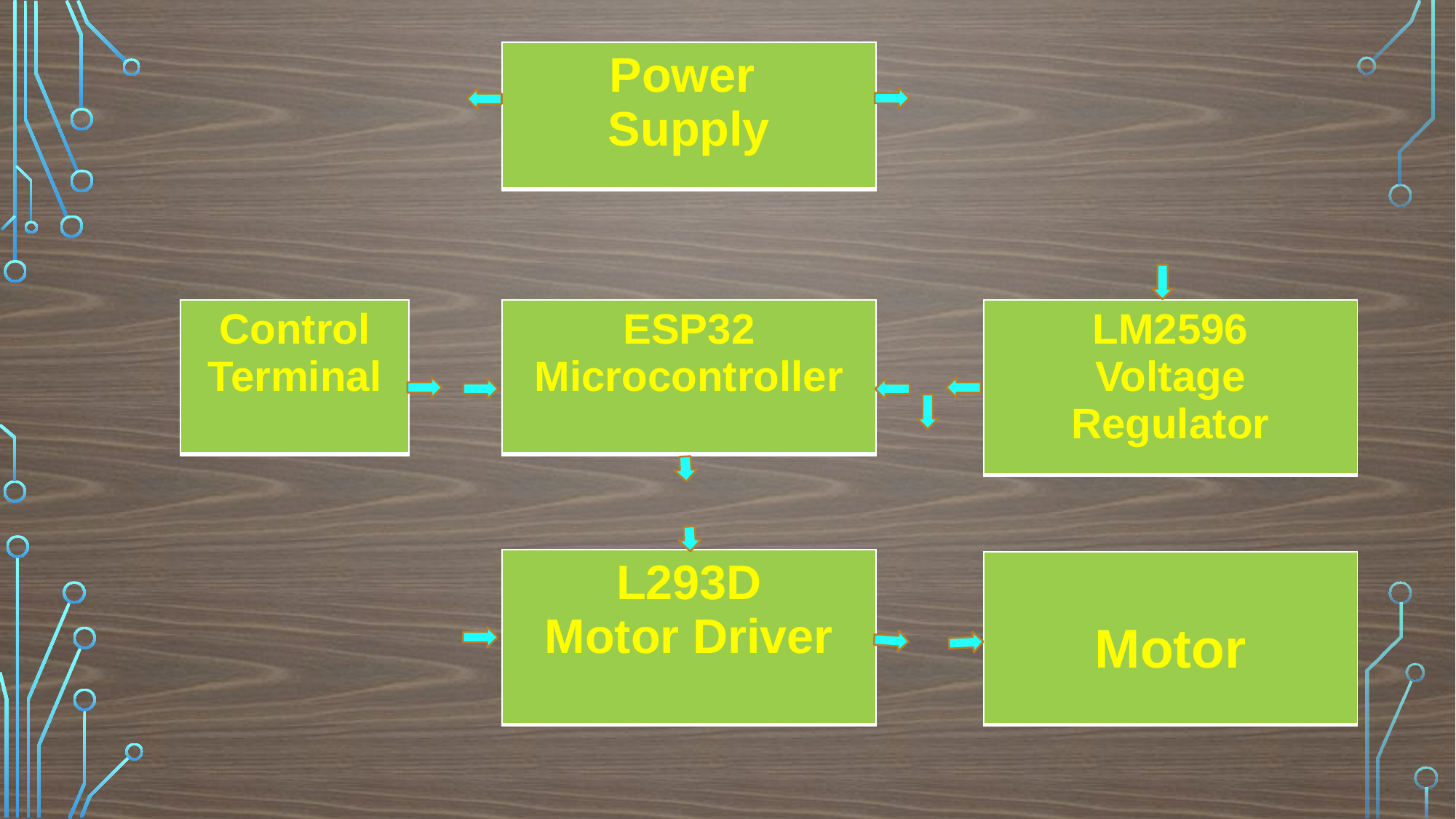

| Power Supply |
| --- |

| Control Terminal |
| --- |
| ESP32 Microcontroller |
| --- |
| LM2596 Voltage Regulator |
| --- |

| L293D Motor Driver |
| --- |
| Motor |
| --- |